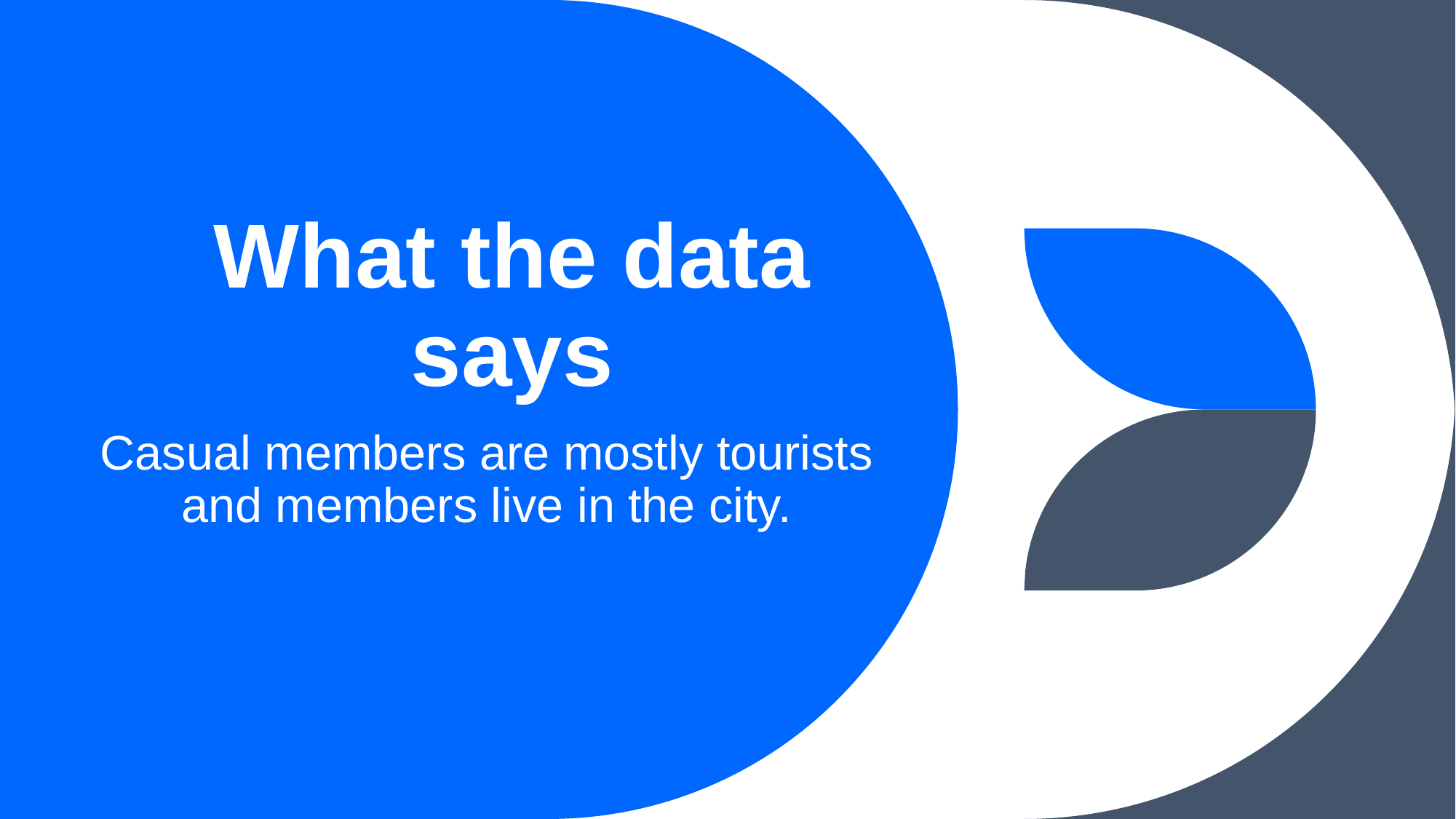

# What the data says
Casual members are mostly tourists and members live in the city.